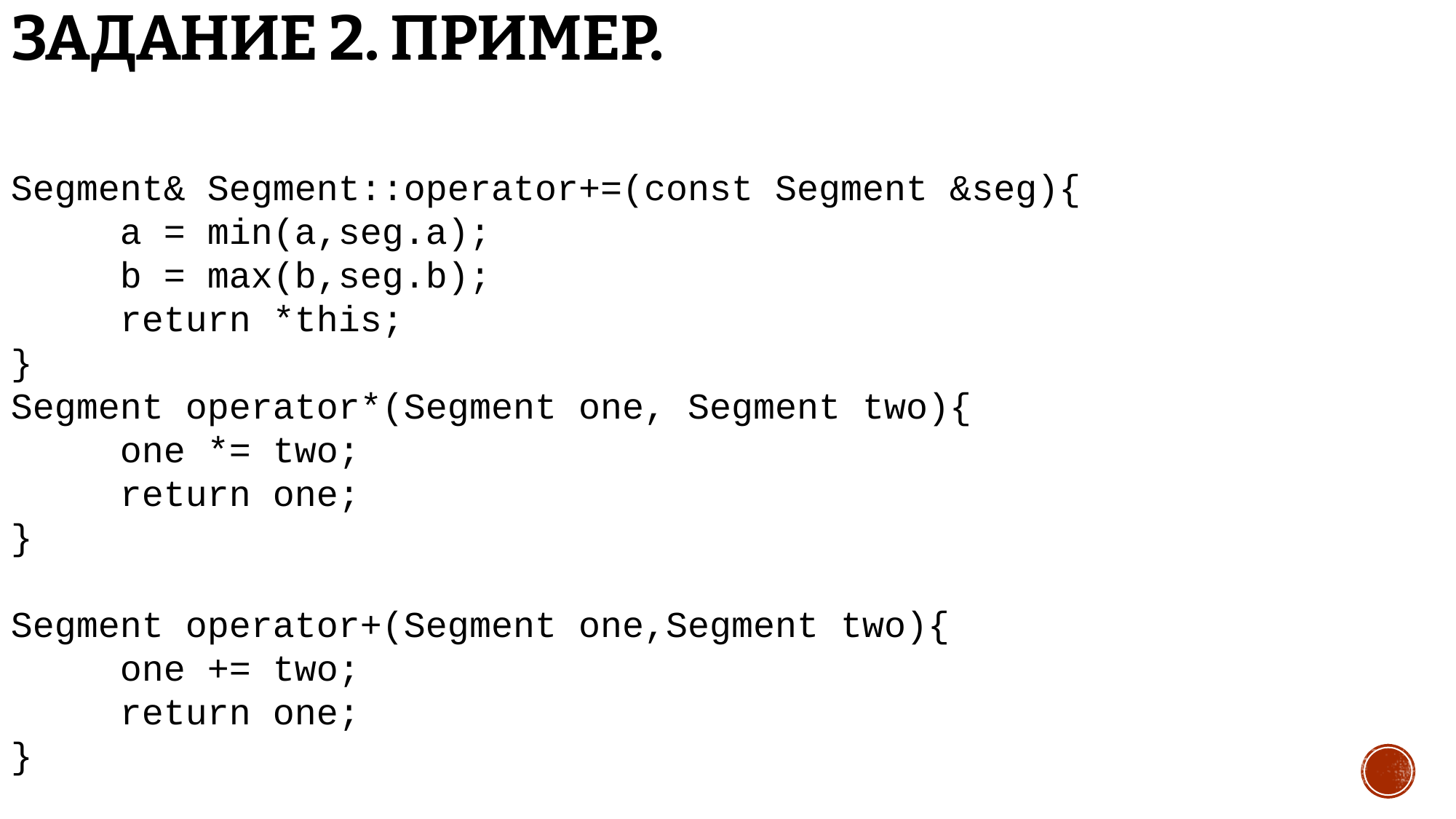

# Задание 2. Пример.
Segment& Segment::operator+=(const Segment &seg){
	a = min(a,seg.a);
	b = max(b,seg.b);
	return *this;
}
Segment operator*(Segment one, Segment two){
	one *= two;
	return one;
}

Segment operator+(Segment one,Segment two){
	one += two;
	return one;
}